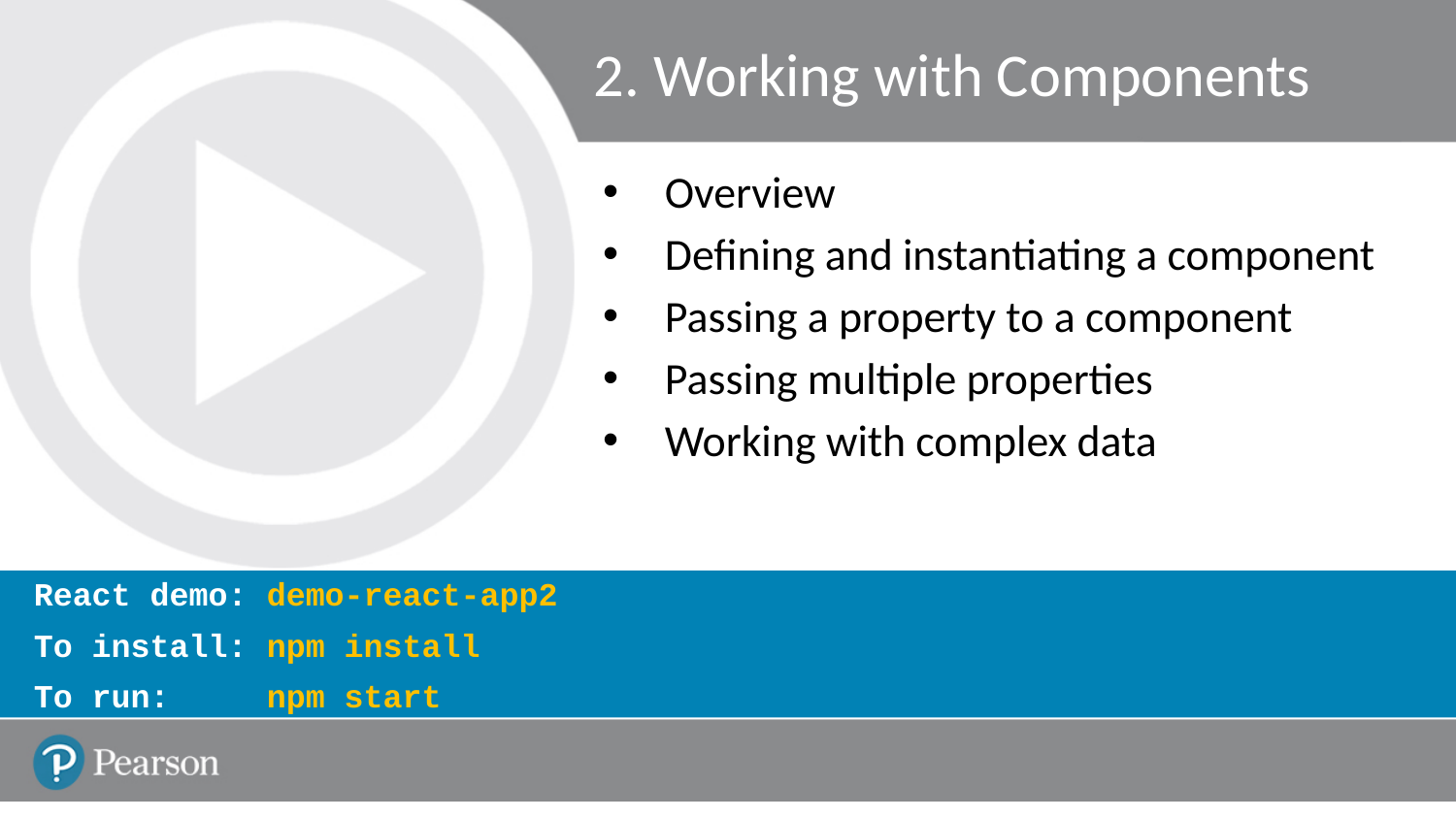

# 2. Working with Components
Overview
Defining and instantiating a component
Passing a property to a component
Passing multiple properties
Working with complex data
 React demo: demo-react-app2
 To install: npm install
 To run:     npm start